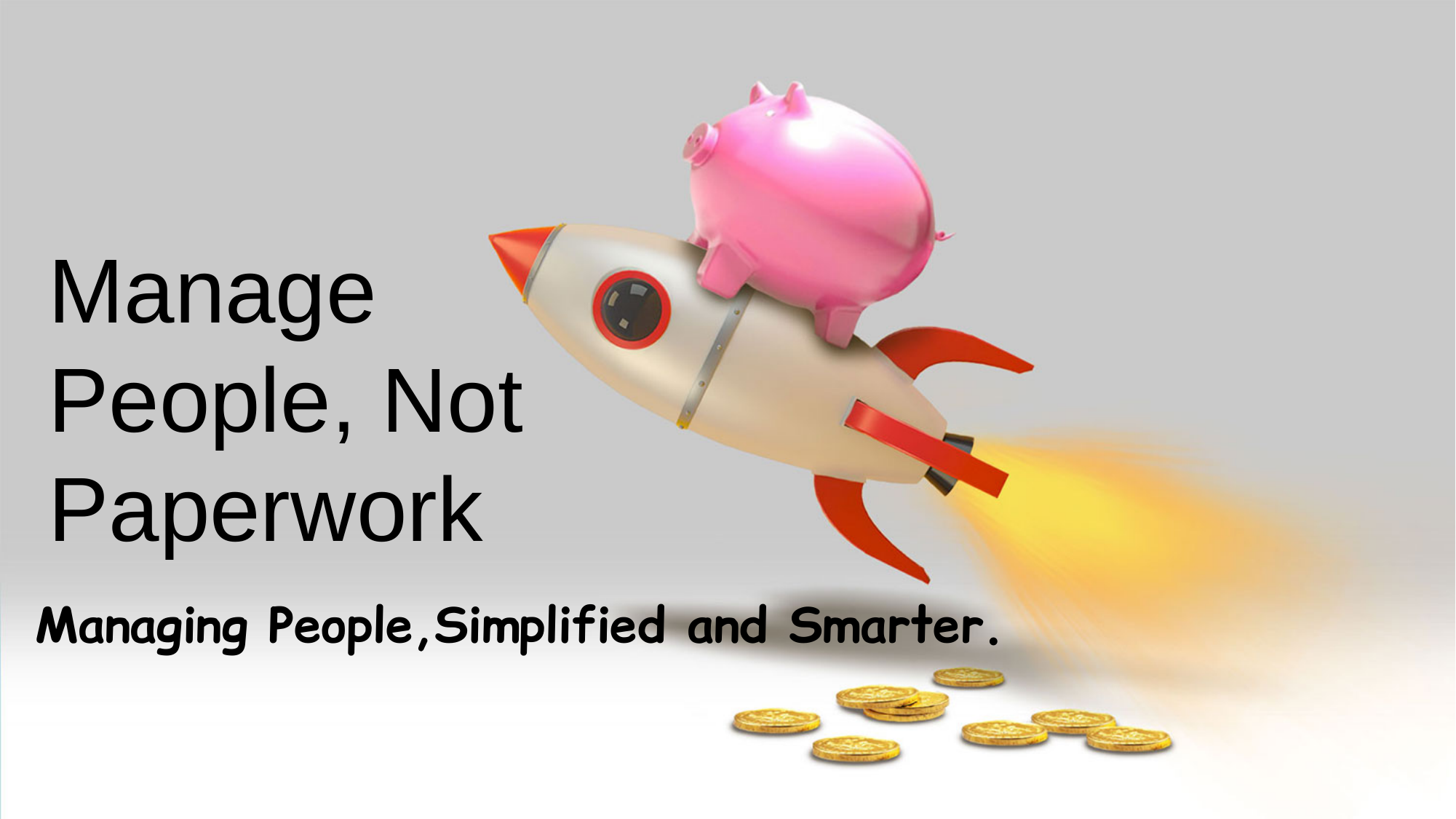

Manage People, Not Paperwork
Managing People,Simplified and Smarter.